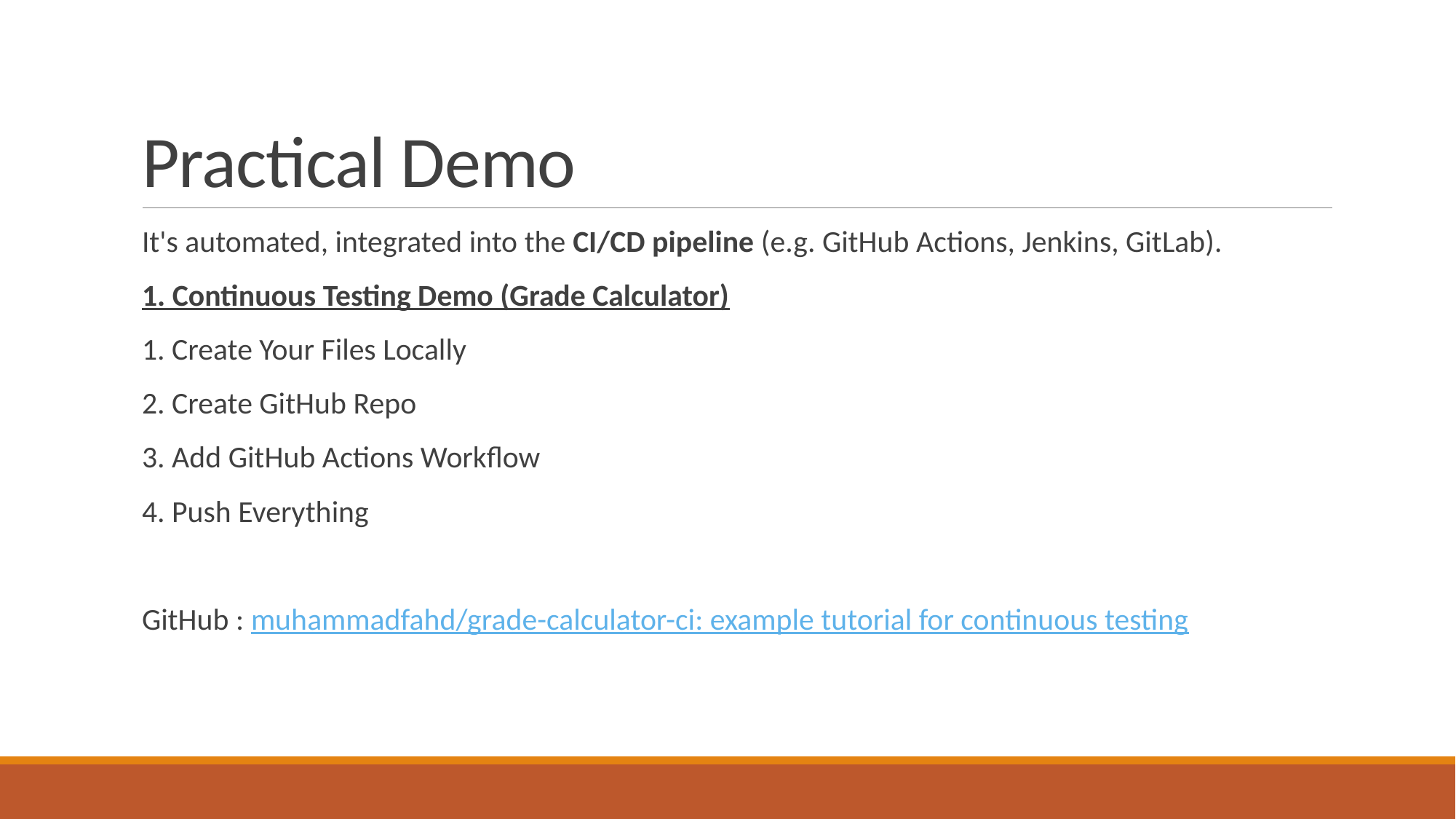

# Practical Demo
It's automated, integrated into the CI/CD pipeline (e.g. GitHub Actions, Jenkins, GitLab).
1. Continuous Testing Demo (Grade Calculator)
1. Create Your Files Locally
2. Create GitHub Repo
3. Add GitHub Actions Workflow
4. Push Everything

GitHub : muhammadfahd/grade-calculator-ci: example tutorial for continuous testing